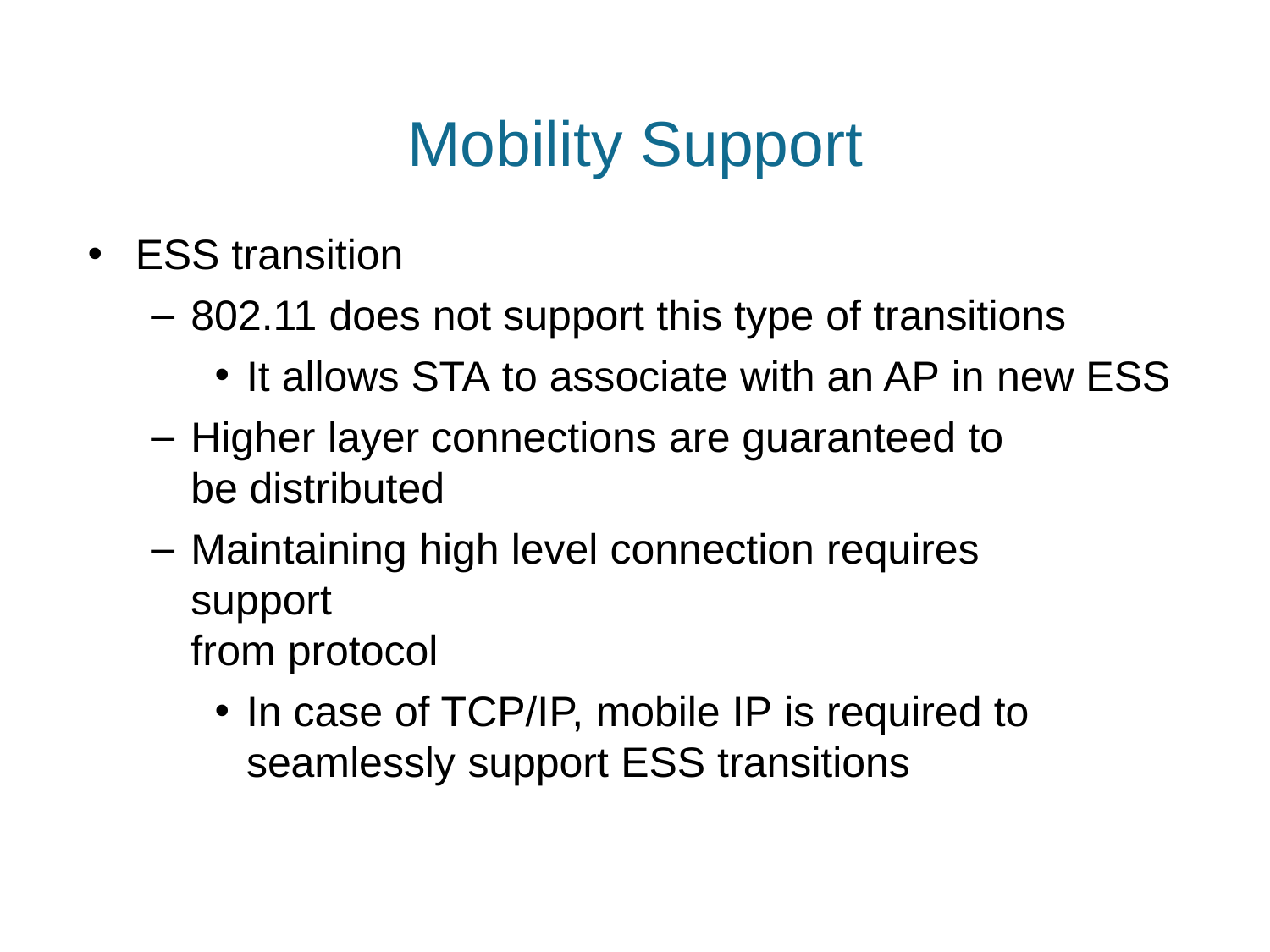

# Mobility Support
ESS transition

802.11 does not support this type of transitions

It allows STA to associate with an AP in new ESS

Higher layer connections are guaranteed to be distributed

Maintaining high level connection requires support
from protocol

In case of TCP/IP, mobile IP is required to seamlessly support ESS transitions